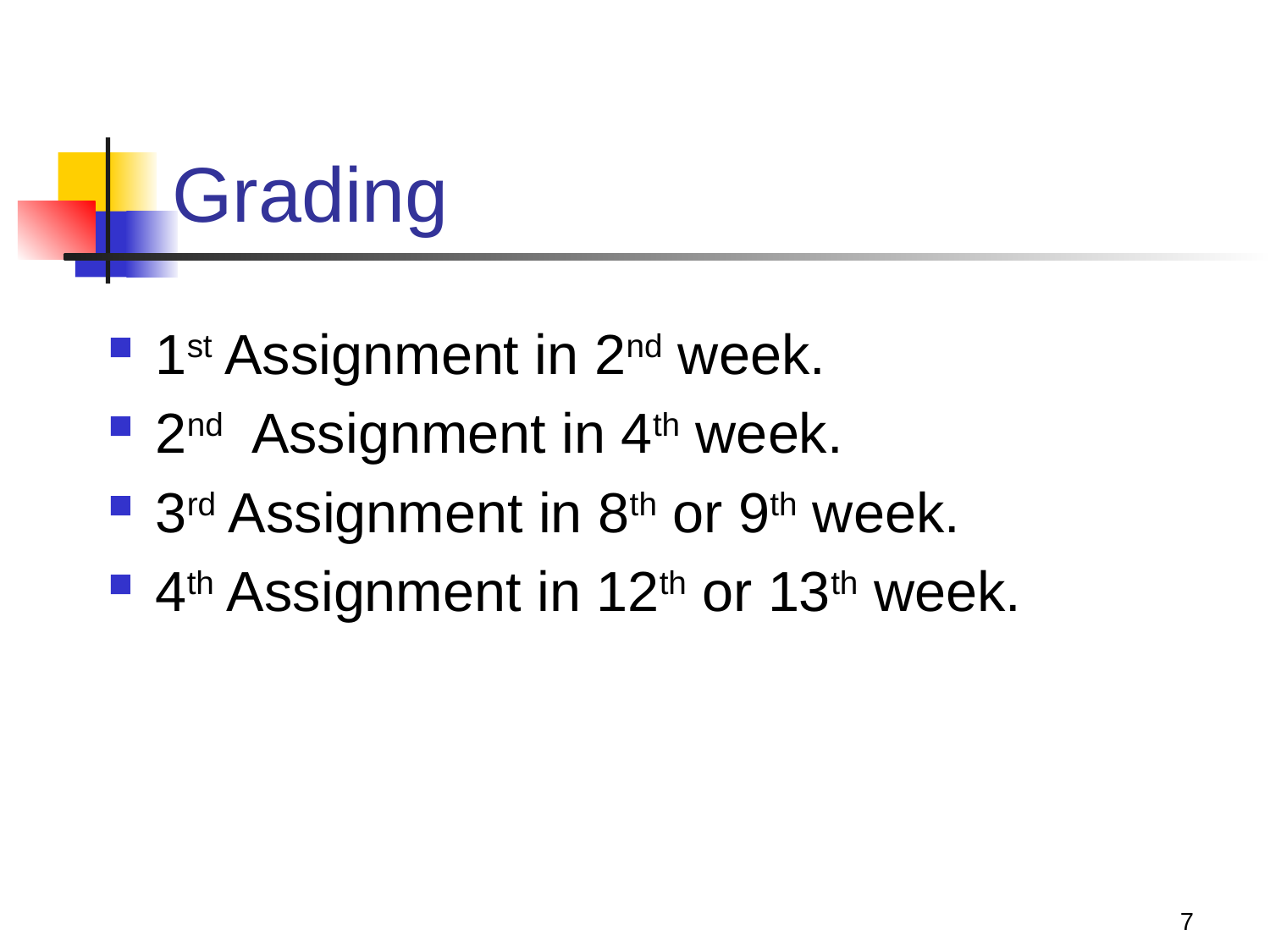

# Grading

1st Assignment in 2nd week.
2nd  Assignment in 4th week.
3rd Assignment in 8th or 9th week.
4th Assignment in 12th or 13th week.

7